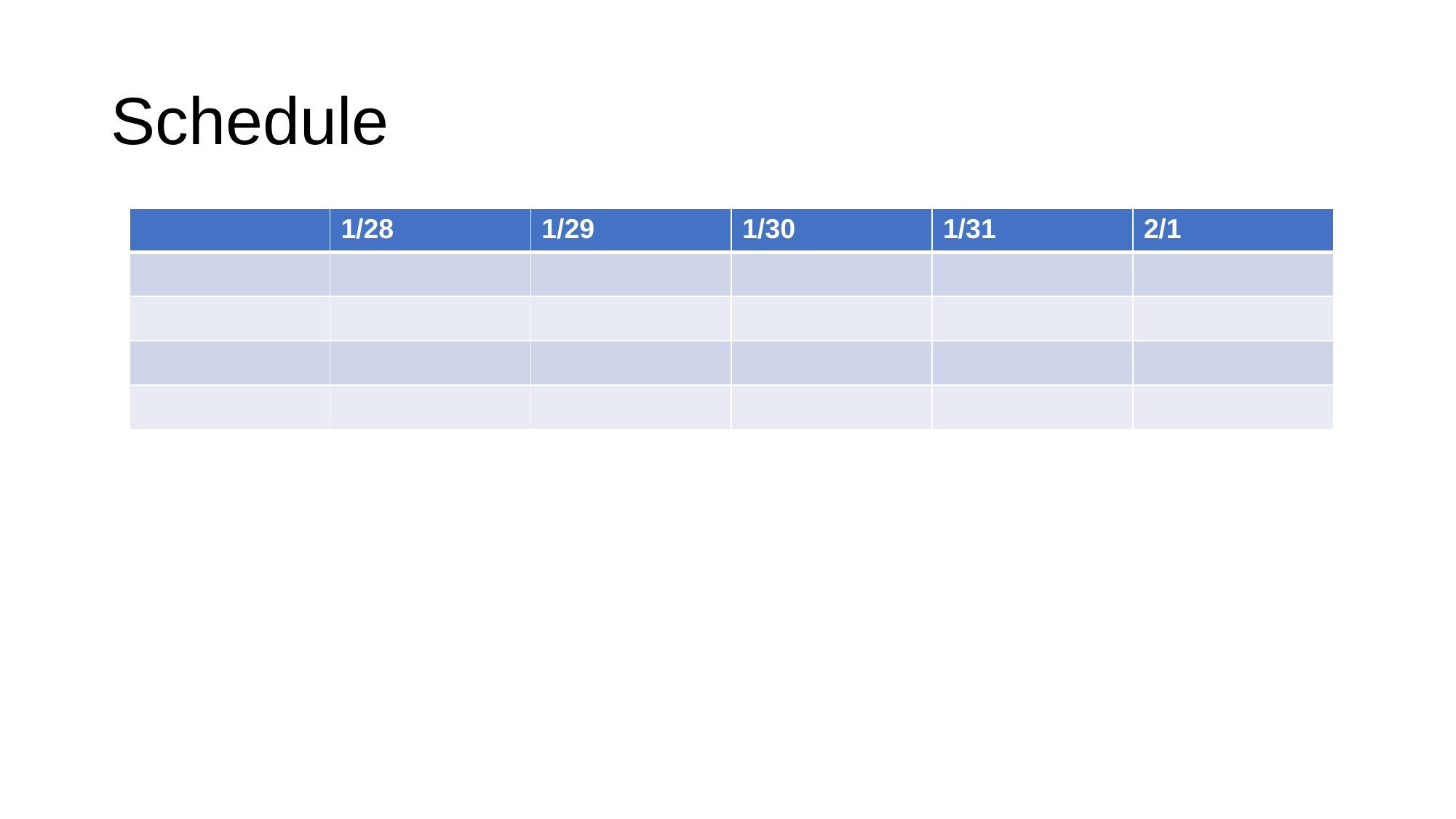

# Schedule
|  | 1/28 | 1/29 | 1/30 | 1/31 | 2/1 |
| --- | --- | --- | --- | --- | --- |
|  |  |  |  |  |  |
|  |  |  |  |  |  |
|  |  |  |  |  |  |
|  |  |  |  |  |  |